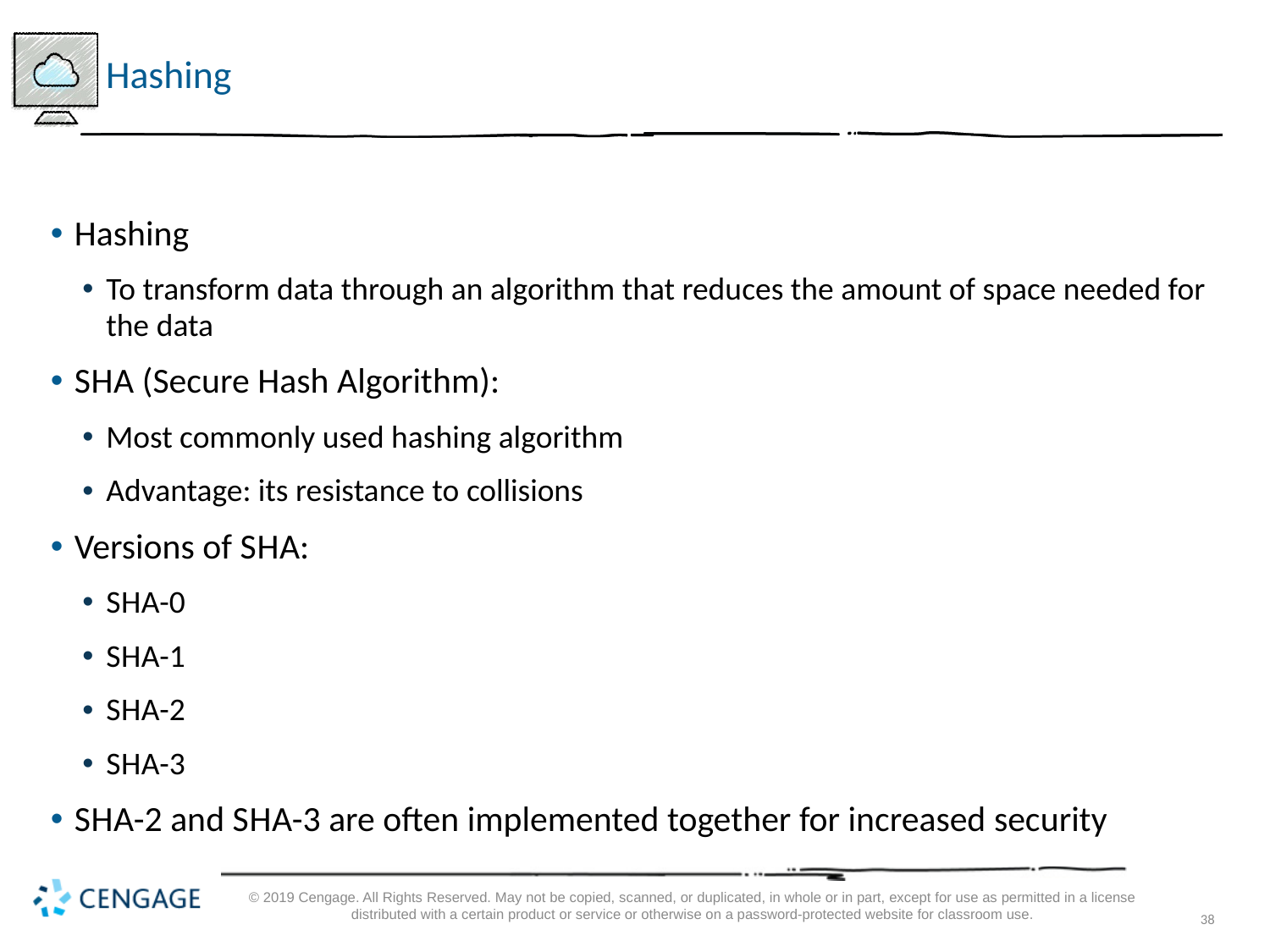

# Hashing
Hashing
To transform data through an algorithm that reduces the amount of space needed for the data
S H A (Secure Hash Algorithm):
Most commonly used hashing algorithm
Advantage: its resistance to collisions
Versions of S H A:
S H A-0
S H A-1
S H A-2
S H A-3
S H A-2 and S H A-3 are often implemented together for increased security
© 2019 Cengage. All Rights Reserved. May not be copied, scanned, or duplicated, in whole or in part, except for use as permitted in a license distributed with a certain product or service or otherwise on a password-protected website for classroom use.